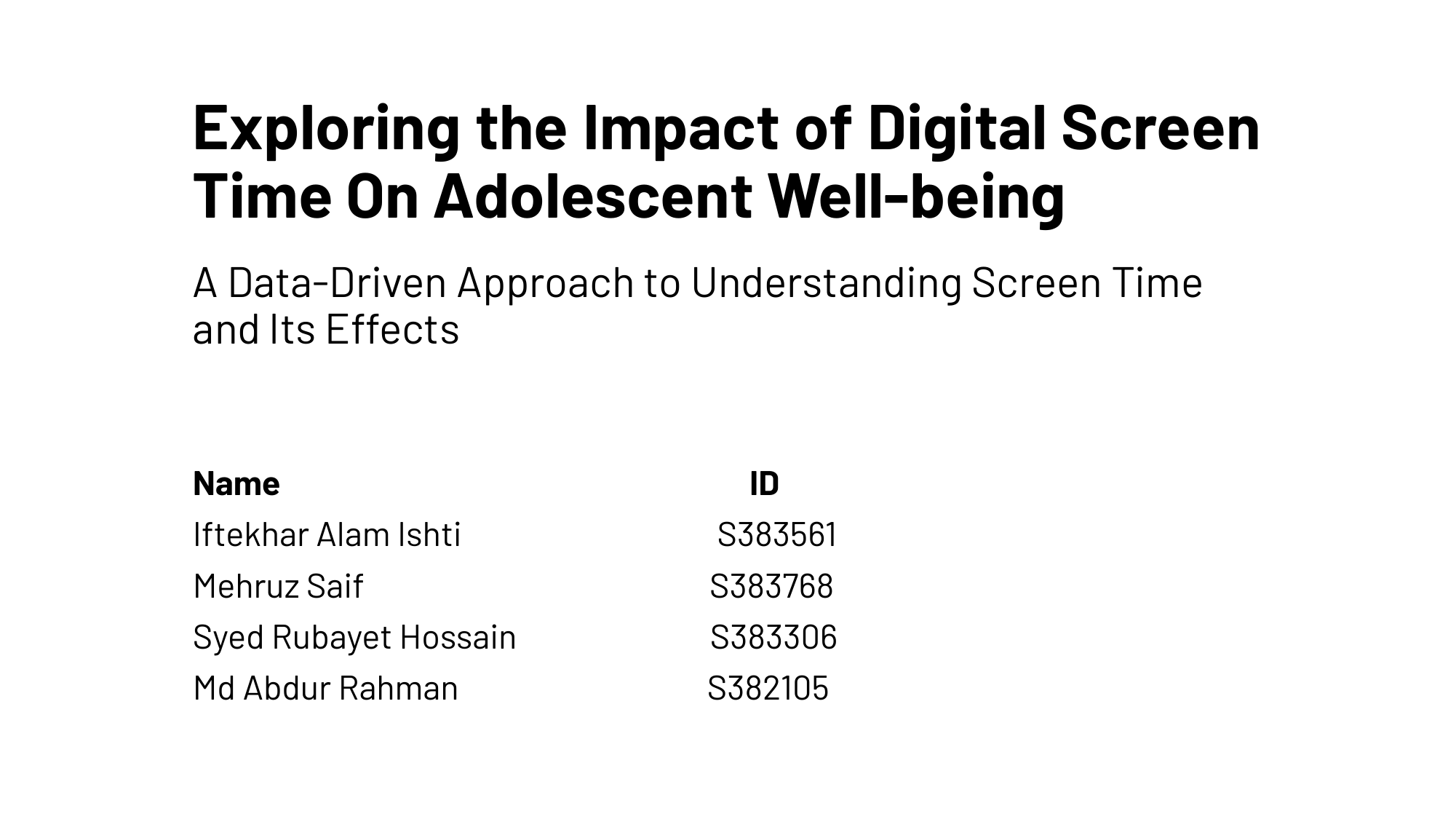

# Exploring the Impact of Digital Screen Time On Adolescent Well-being
A Data-Driven Approach to Understanding Screen Time and Its Effects
Name                                                                    ID
Iftekhar Alam Ishti                                     S383561
Mehruz Saif                                                  S383768
Syed Rubayet Hossain                            S383306
Md Abdur Rahman                                    S382105